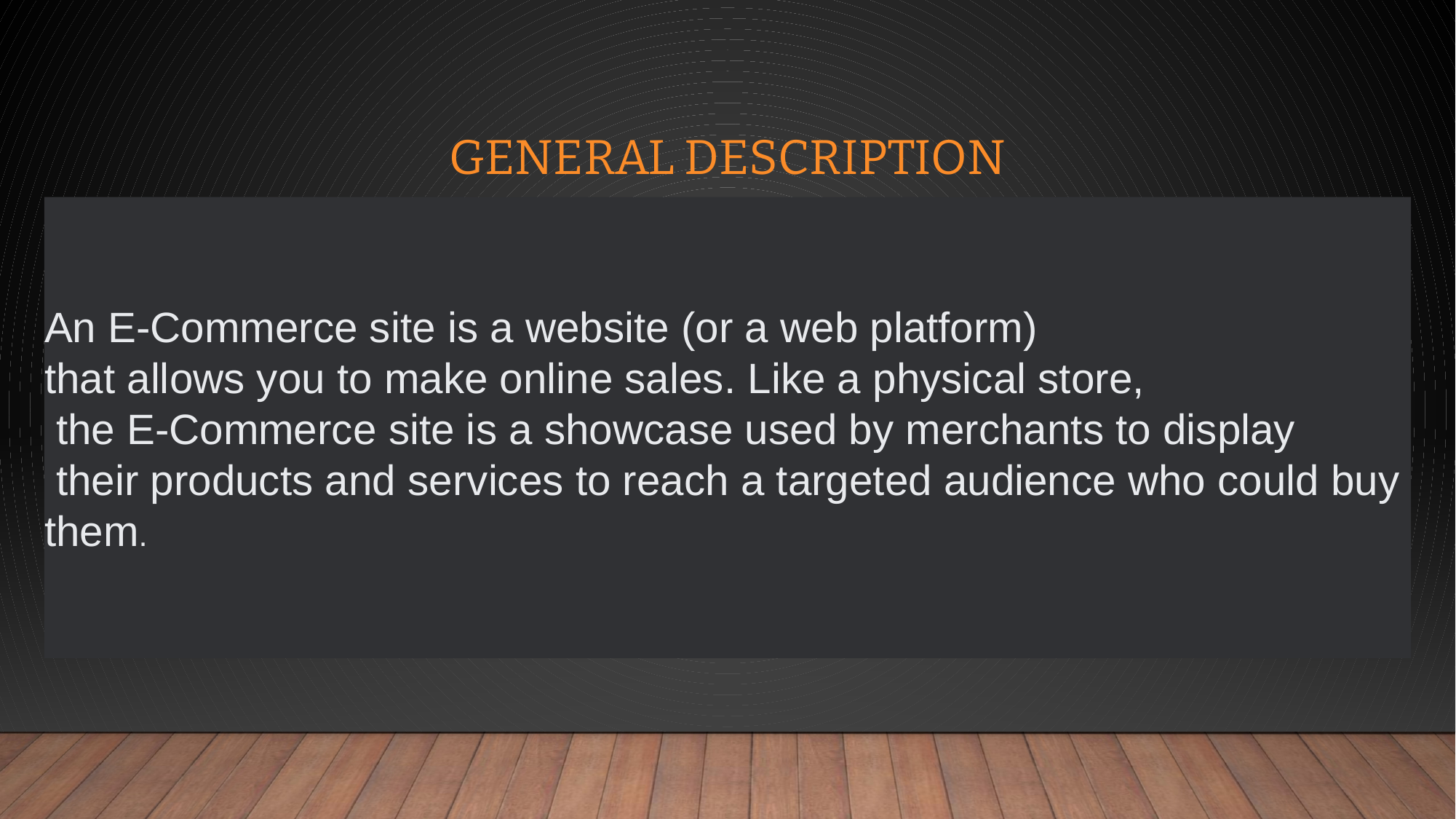

# General description
An E-Commerce site is a website (or a web platform)
that allows you to make online sales. Like a physical store,
 the E-Commerce site is a showcase used by merchants to display
 their products and services to reach a targeted audience who could buy them.